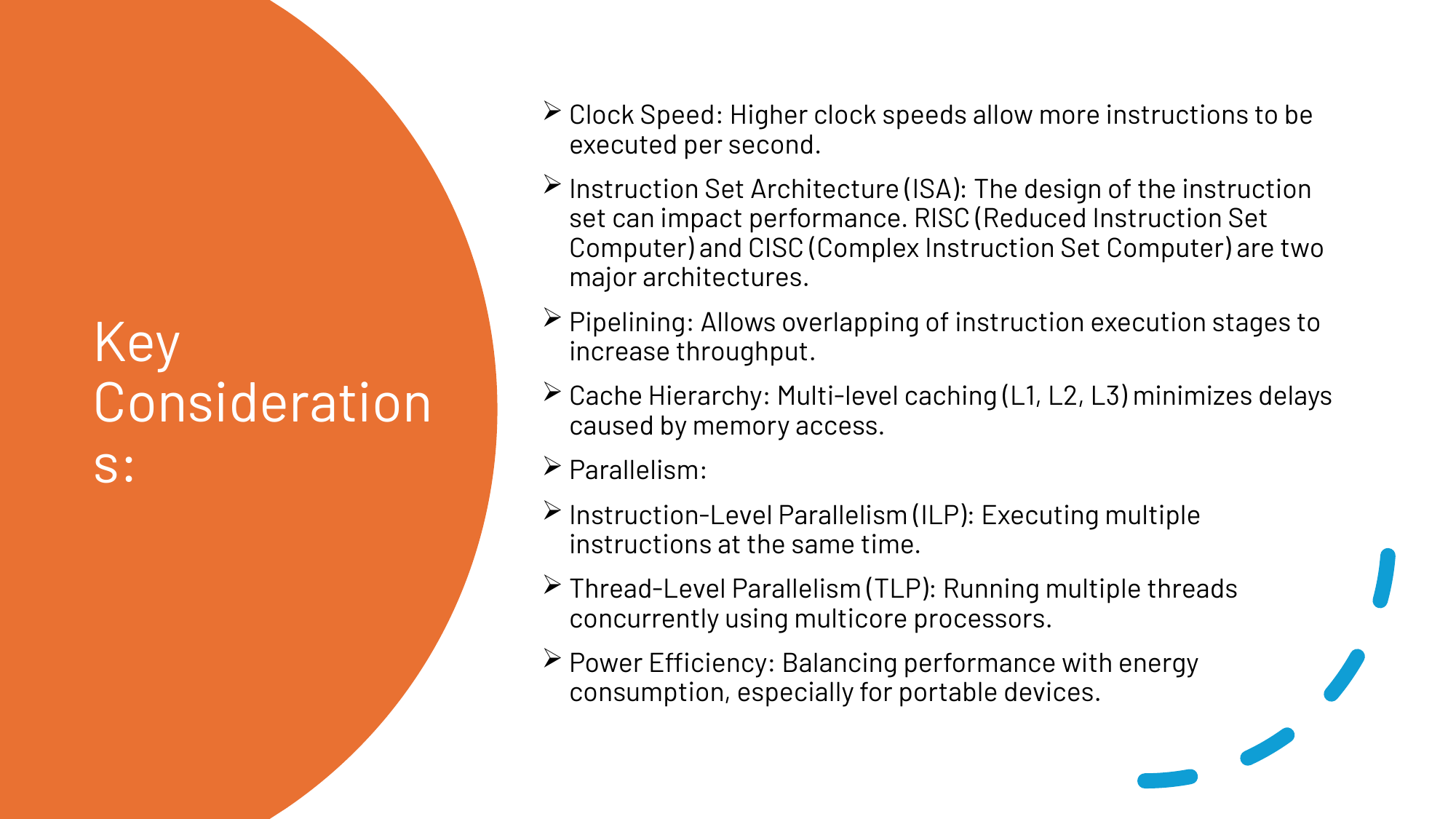

Clock Speed: Higher clock speeds allow more instructions to be executed per second.
Instruction Set Architecture (ISA): The design of the instruction set can impact performance. RISC (Reduced Instruction Set Computer) and CISC (Complex Instruction Set Computer) are two major architectures.
Pipelining: Allows overlapping of instruction execution stages to increase throughput.
Cache Hierarchy: Multi-level caching (L1, L2, L3) minimizes delays caused by memory access.
Parallelism:
Instruction-Level Parallelism (ILP): Executing multiple instructions at the same time.
Thread-Level Parallelism (TLP): Running multiple threads concurrently using multicore processors.
Power Efficiency: Balancing performance with energy consumption, especially for portable devices.
# Key Considerations: